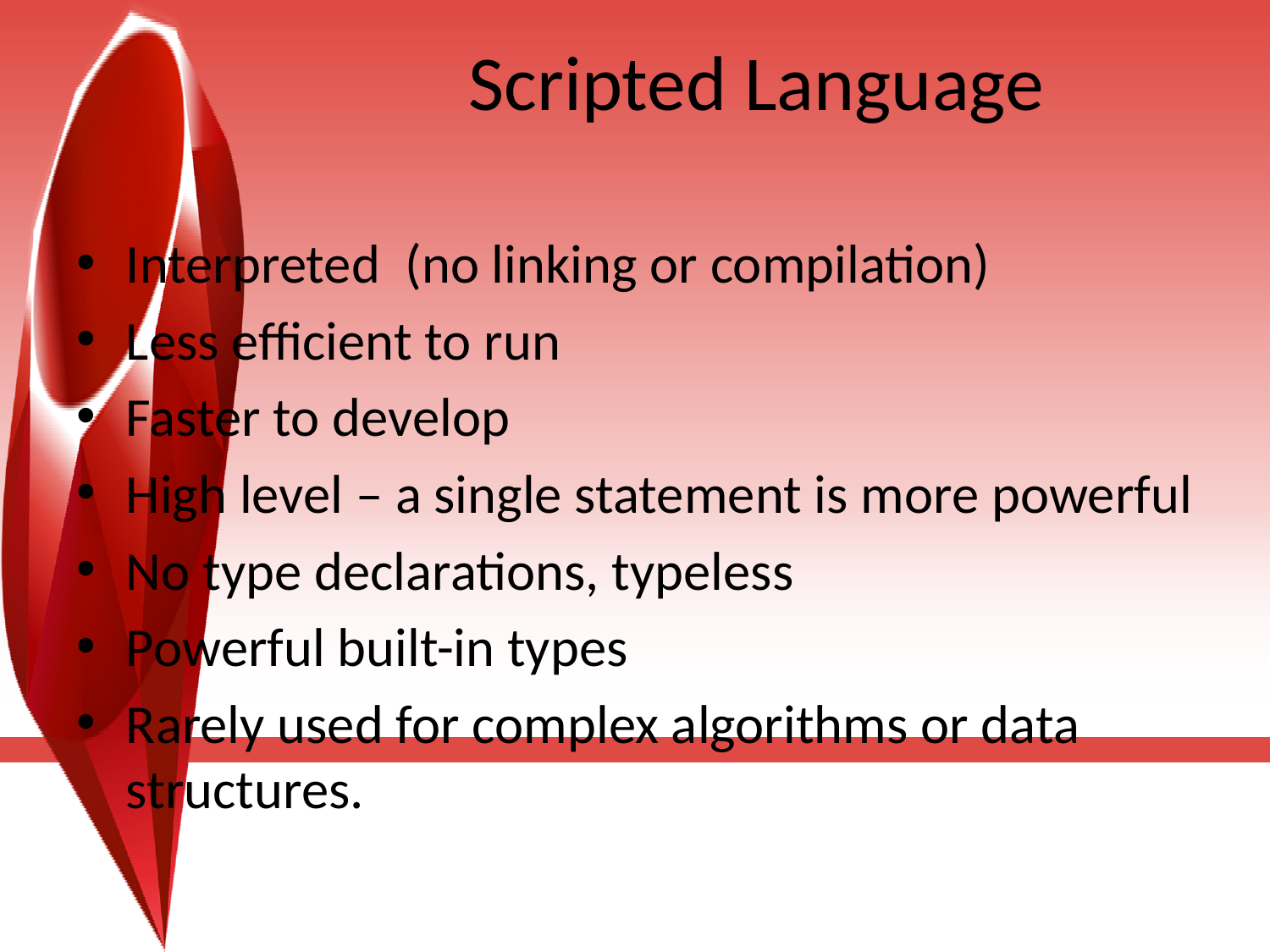

# Scripted Language
Interpreted  (no linking or compilation)
Less efficient to run
Faster to develop
High level – a single statement is more powerful
No type declarations, typeless
Powerful built-in types
Rarely used for complex algorithms or data structures.